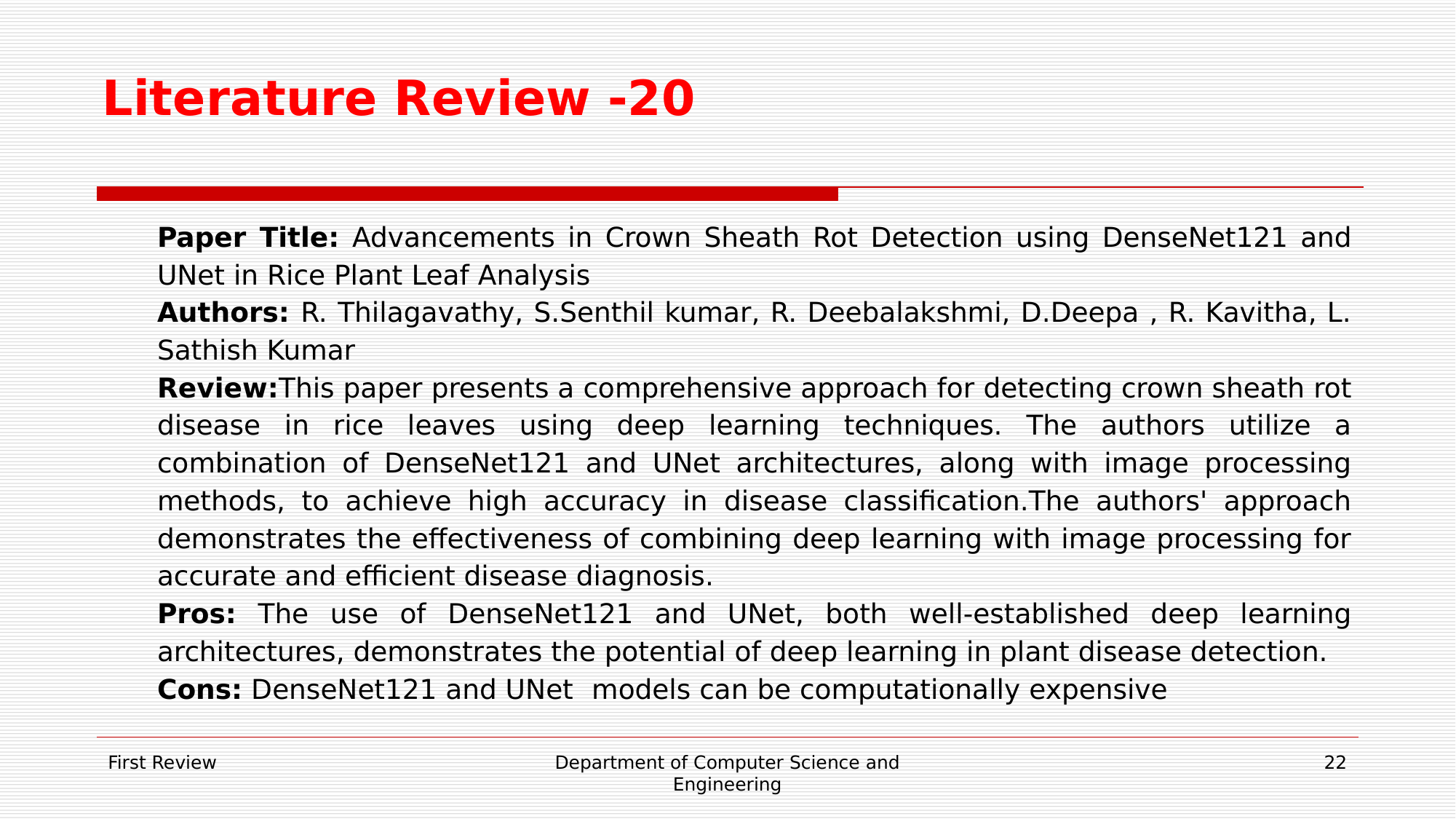

# Literature Review -20

Paper Title: Advancements in Crown Sheath Rot Detection using DenseNet121 and UNet in Rice Plant Leaf Analysis
Authors: R. Thilagavathy, S.Senthil kumar, R. Deebalakshmi, D.Deepa , R. Kavitha, L. Sathish Kumar
Review:This paper presents a comprehensive approach for detecting crown sheath rot disease in rice leaves using deep learning techniques. The authors utilize a combination of DenseNet121 and UNet architectures, along with image processing methods, to achieve high accuracy in disease classification.The authors' approach demonstrates the effectiveness of combining deep learning with image processing for accurate and efficient disease diagnosis.
Pros: The use of DenseNet121 and UNet, both well-established deep learning architectures, demonstrates the potential of deep learning in plant disease detection.
Cons: DenseNet121 and UNet  models can be computationally expensive

First Review
Department of Computer Science and Engineering
22